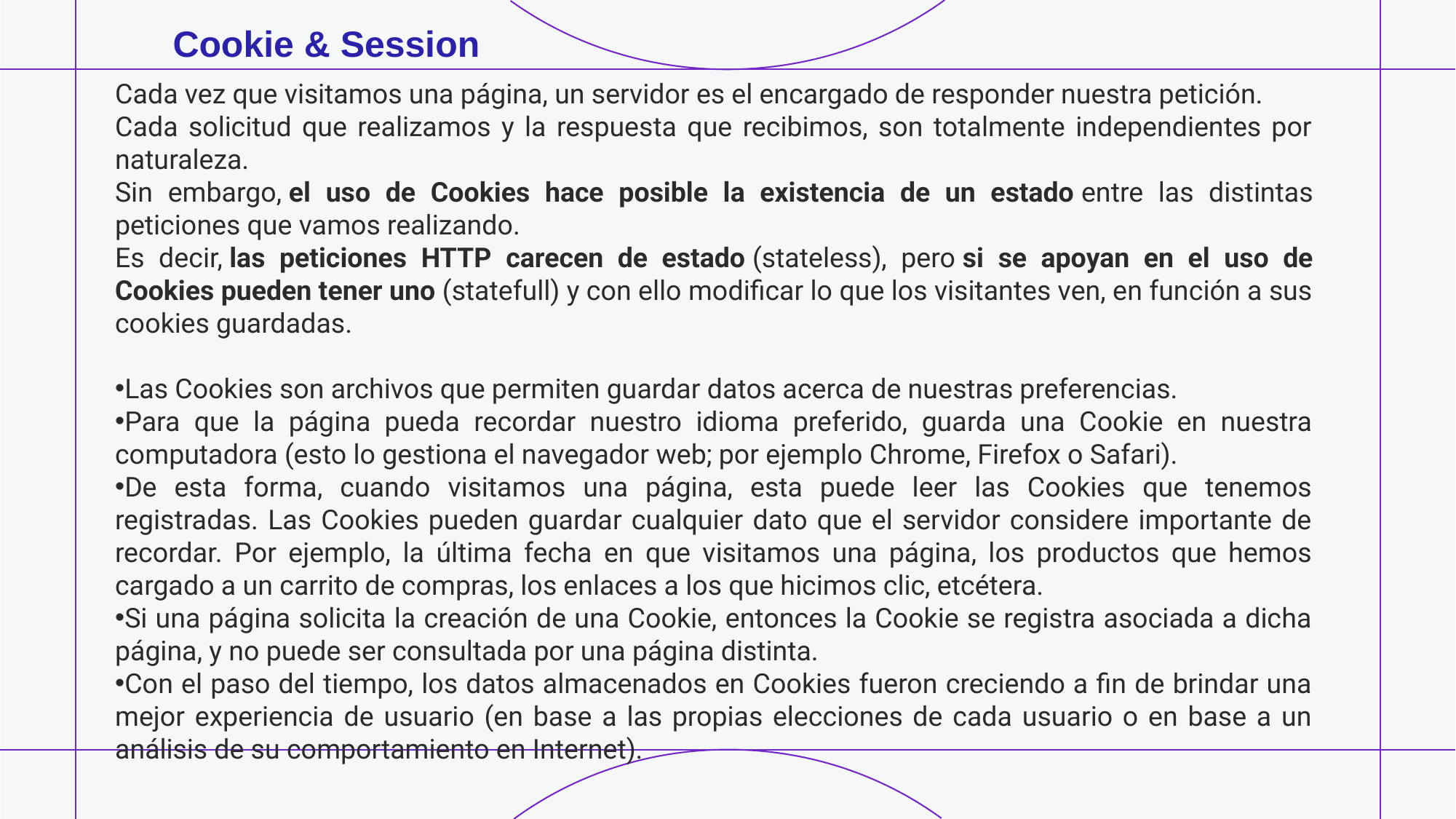

Cookie & Session
Cada vez que visitamos una página, un servidor es el encargado de responder nuestra petición.
Cada solicitud que realizamos y la respuesta que recibimos, son totalmente independientes por naturaleza.
Sin embargo, el uso de Cookies hace posible la existencia de un estado entre las distintas peticiones que vamos realizando.
Es decir, las peticiones HTTP carecen de estado (stateless), pero si se apoyan en el uso de Cookies pueden tener uno (statefull) y con ello modificar lo que los visitantes ven, en función a sus cookies guardadas.

Las Cookies son archivos que permiten guardar datos acerca de nuestras preferencias.
Para que la página pueda recordar nuestro idioma preferido, guarda una Cookie en nuestra computadora (esto lo gestiona el navegador web; por ejemplo Chrome, Firefox o Safari).
De esta forma, cuando visitamos una página, esta puede leer las Cookies que tenemos registradas. Las Cookies pueden guardar cualquier dato que el servidor considere importante de recordar. Por ejemplo, la última fecha en que visitamos una página, los productos que hemos cargado a un carrito de compras, los enlaces a los que hicimos clic, etcétera.
Si una página solicita la creación de una Cookie, entonces la Cookie se registra asociada a dicha página, y no puede ser consultada por una página distinta.
Con el paso del tiempo, los datos almacenados en Cookies fueron creciendo a fin de brindar una mejor experiencia de usuario (en base a las propias elecciones de cada usuario o en base a un análisis de su comportamiento en Internet).